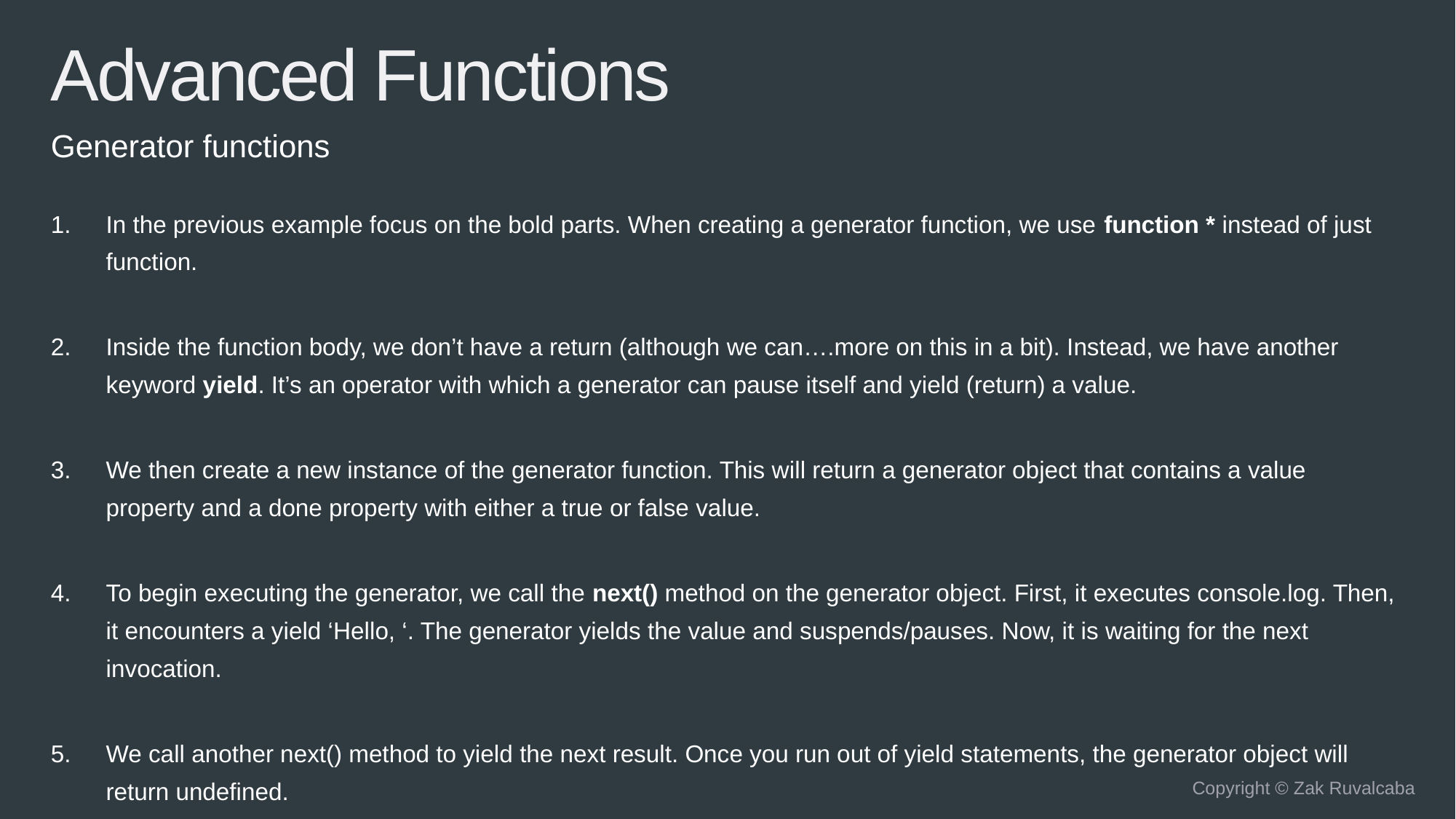

# Advanced Functions
Generator functions
In the previous example focus on the bold parts. When creating a generator function, we use function * instead of just function.

Inside the function body, we don’t have a return (although we can….more on this in a bit). Instead, we have another keyword yield. It’s an operator with which a generator can pause itself and yield (return) a value.

We then create a new instance of the generator function. This will return a generator object that contains a value property and a done property with either a true or false value.

To begin executing the generator, we call the next() method on the generator object. First, it executes console.log. Then, it encounters a yield ‘Hello, ‘. The generator yields the value and suspends/pauses. Now, it is waiting for the next invocation.

We call another next() method to yield the next result. Once you run out of yield statements, the generator object will return undefined.